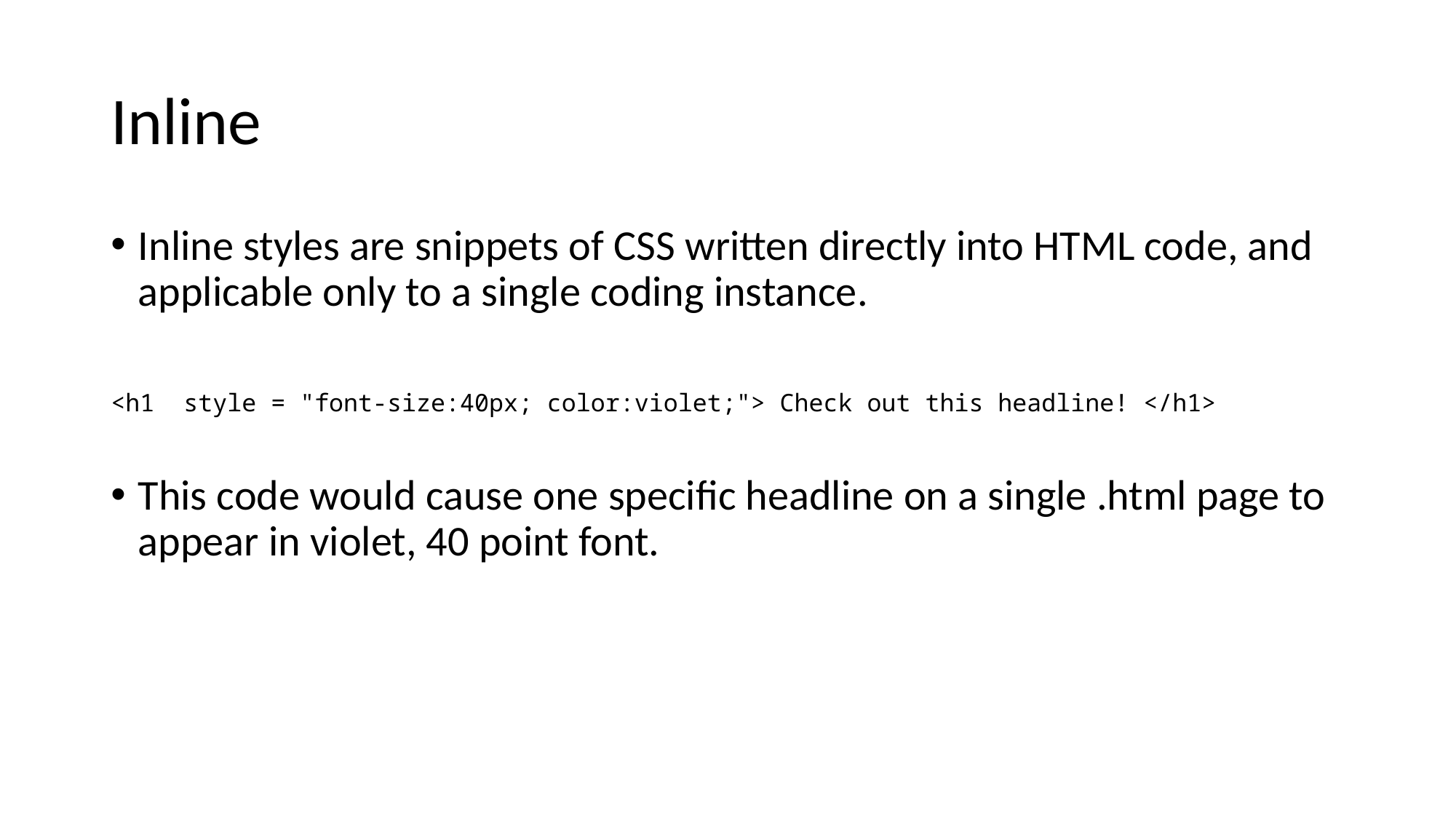

# Inline
Inline styles are snippets of CSS written directly into HTML code, and applicable only to a single coding instance.

<h1  style = "font-size:40px; color:violet;"> Check out this headline! </h1>

This code would cause one specific headline on a single .html page to appear in violet, 40 point font.